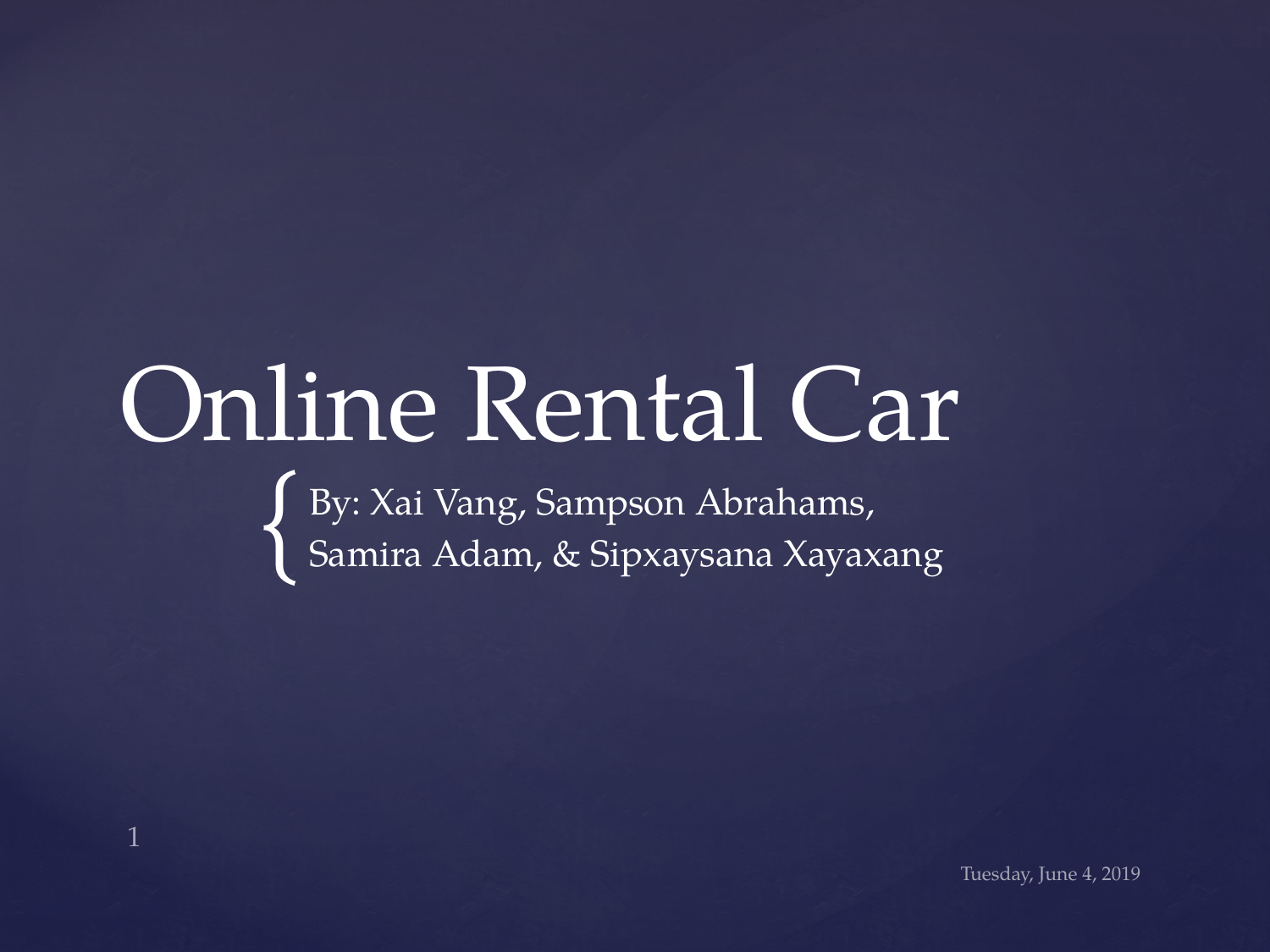

# Online Rental Car
By: Xai Vang, Sampson Abrahams,
Samira Adam, & Sipxaysana Xayaxang

1
Tuesday, June 4, 2019